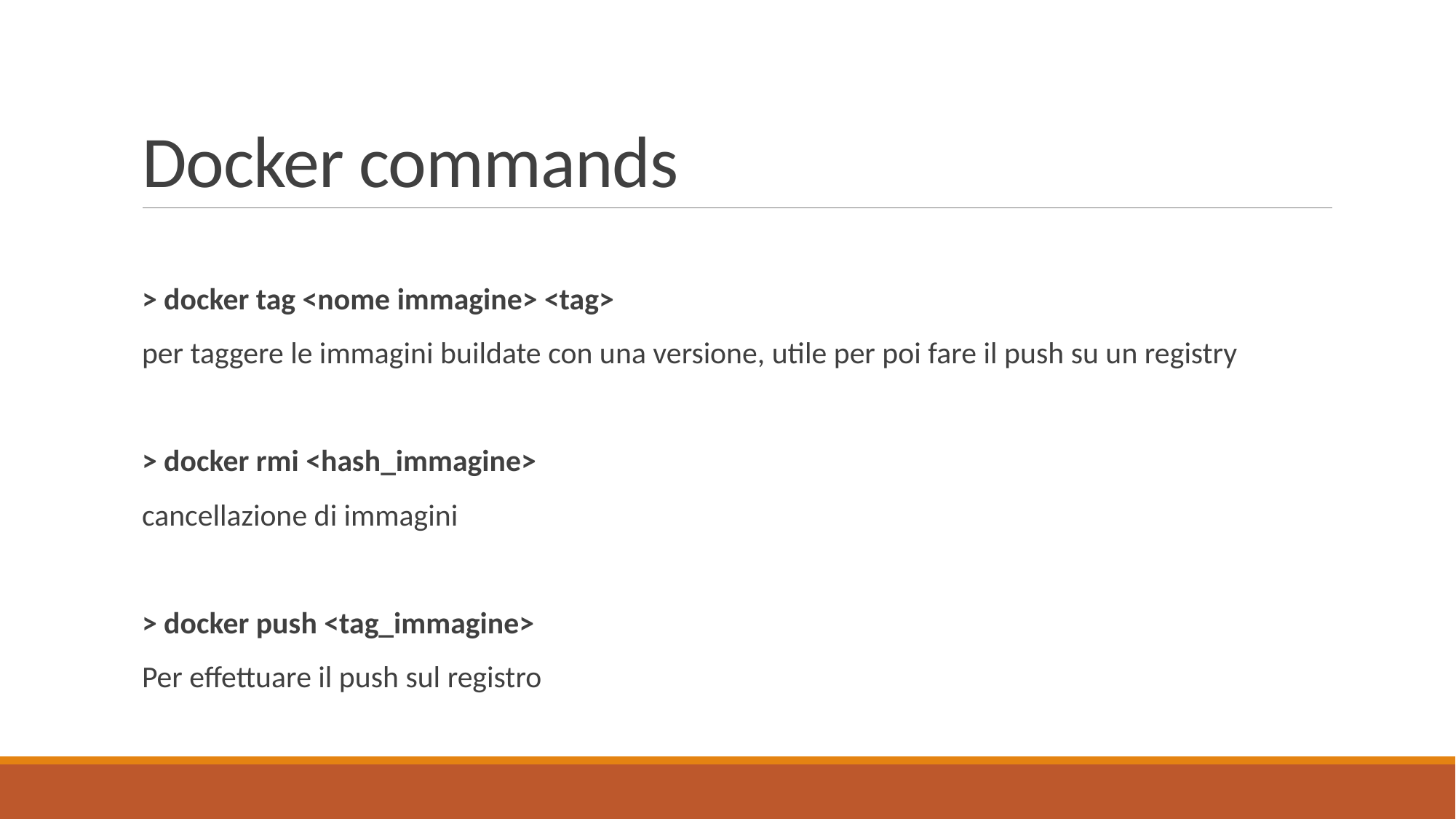

# Docker commands

> docker tag <nome immagine> <tag>
per taggere le immagini buildate con una versione, utile per poi fare il push su un registry

> docker rmi <hash_immagine>
cancellazione di immagini

> docker push <tag_immagine>
Per effettuare il push sul registro